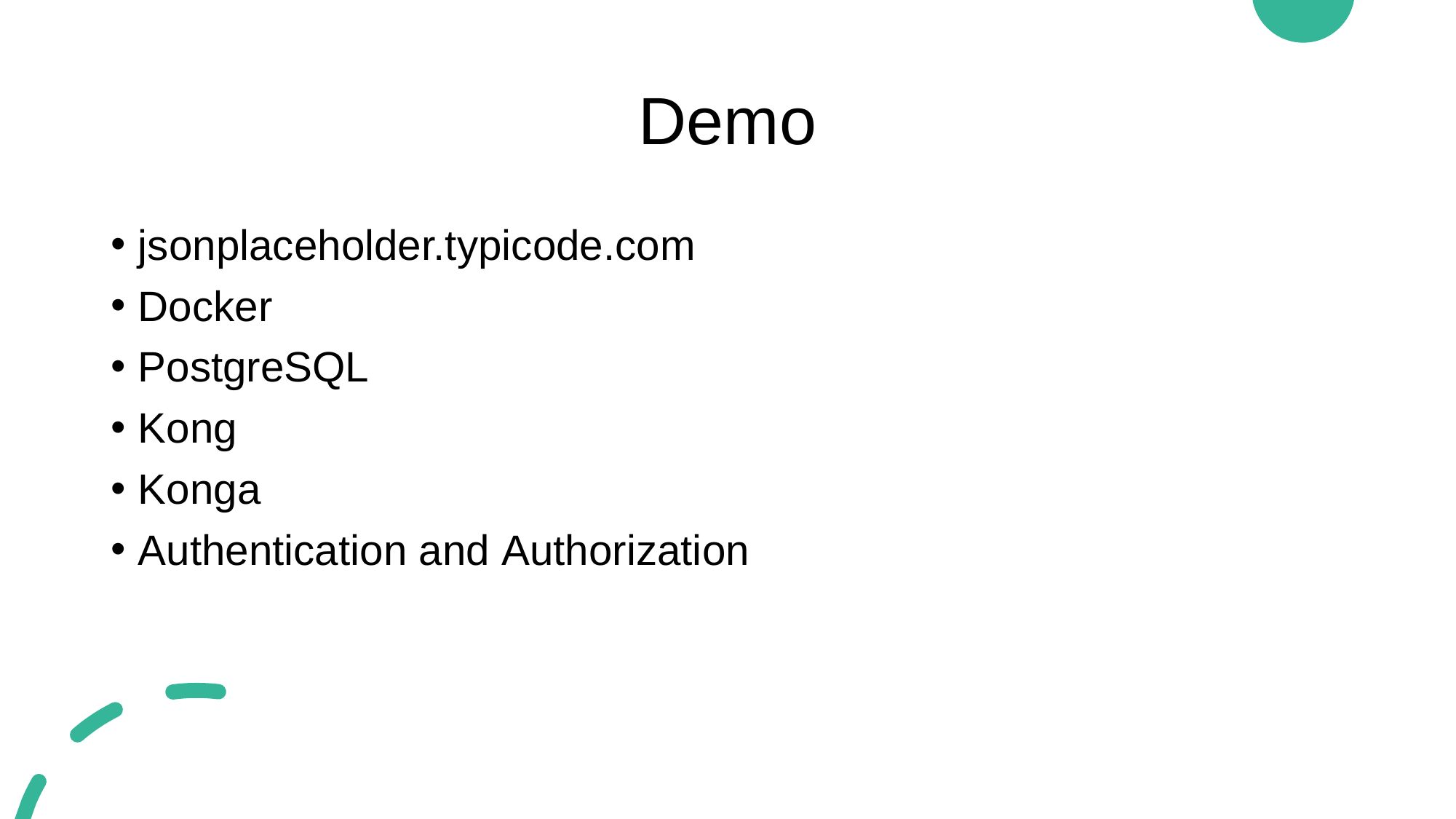

# Demo
jsonplaceholder.typicode.com
Docker
PostgreSQL
Kong
Konga
Authentication and Authorization